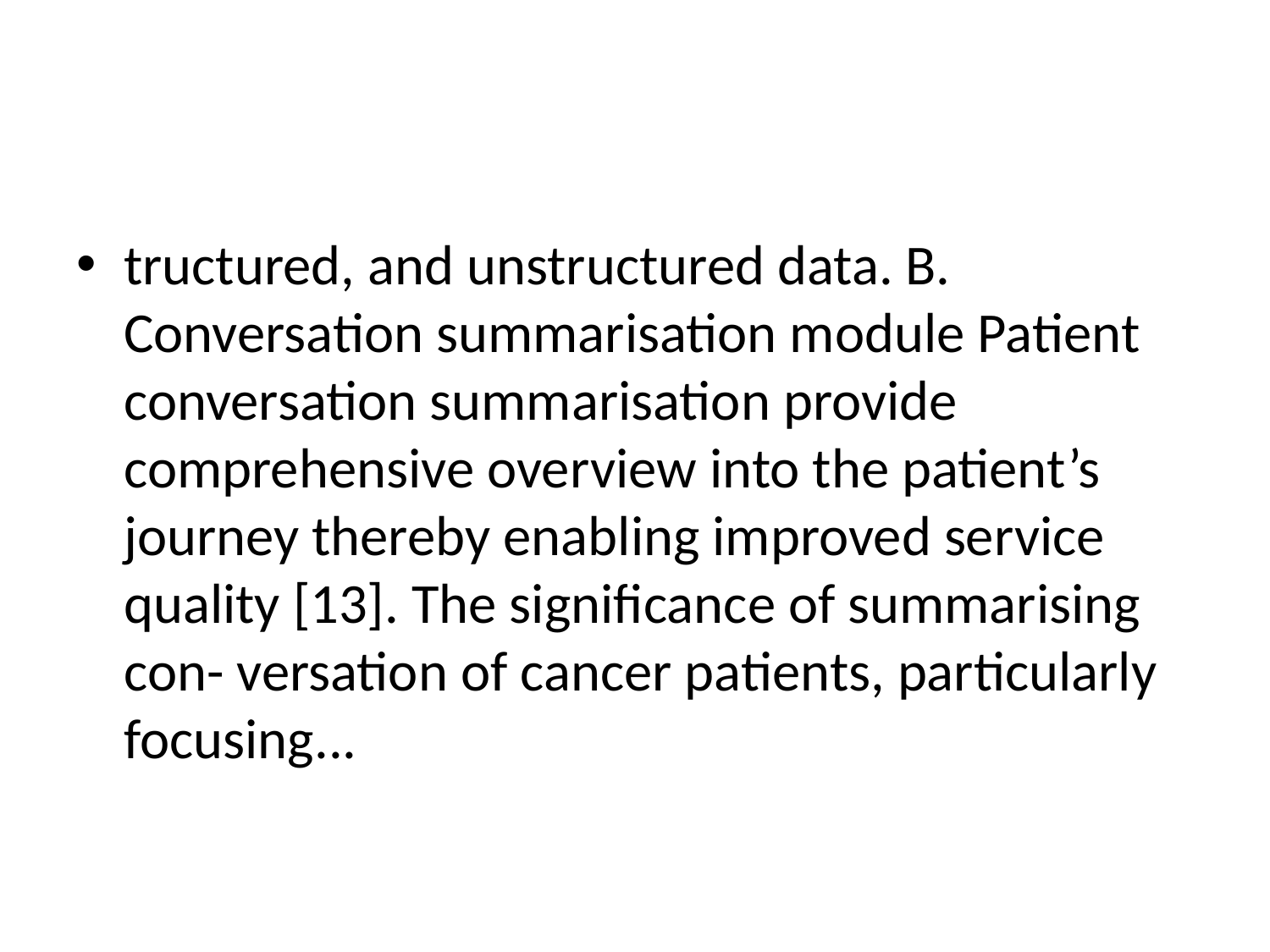

#
tructured, and unstructured data. B. Conversation summarisation module Patient conversation summarisation provide comprehensive overview into the patient’s journey thereby enabling improved service quality [13]. The significance of summarising con- versation of cancer patients, particularly focusing...